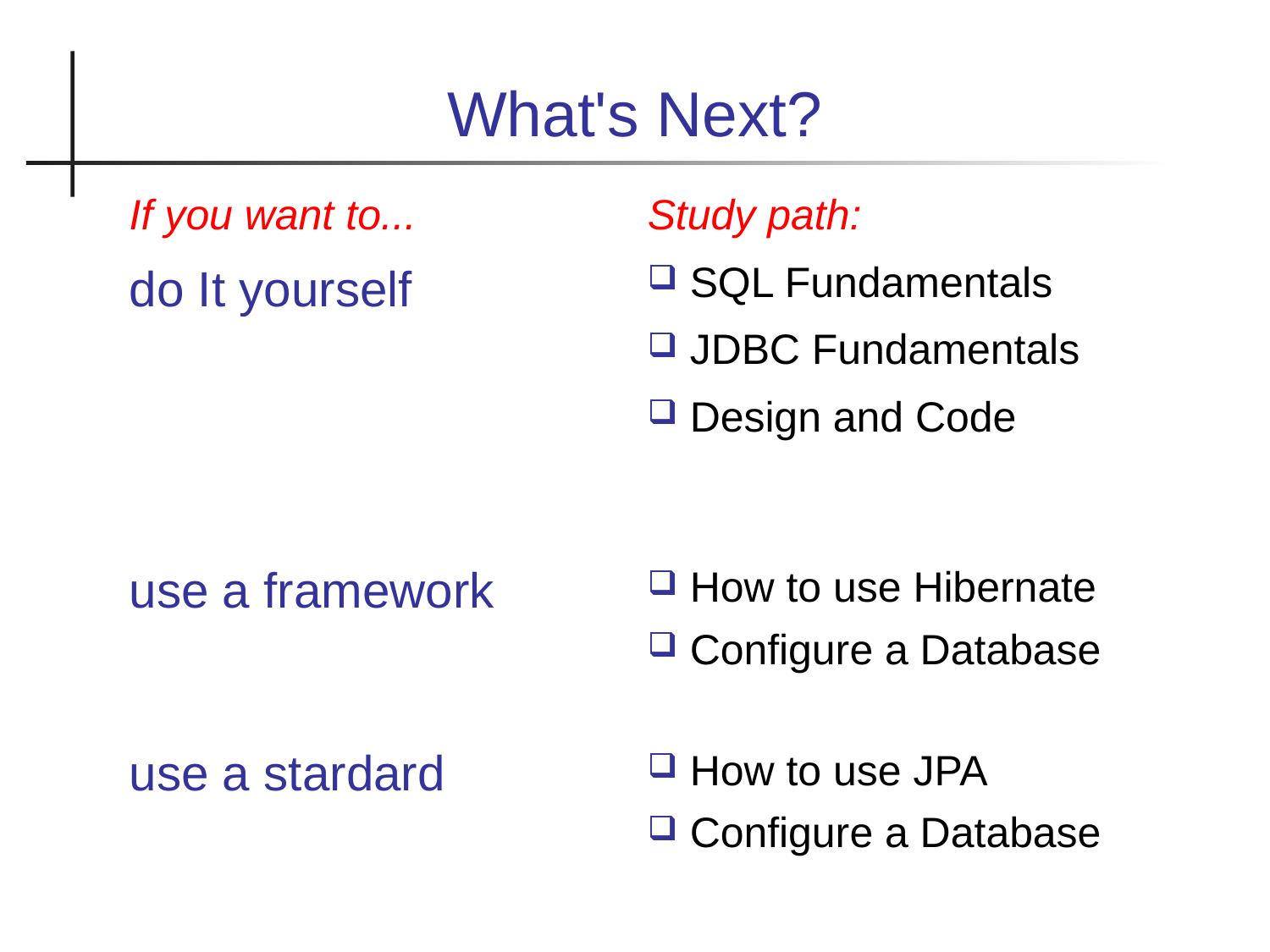

What's Next?
| If you want to... do It yourself | Study path: SQL Fundamentals JDBC Fundamentals Design and Code |
| --- | --- |
| use a framework | How to use Hibernate Configure a Database |
| use a stardard | How to use JPA Configure a Database |